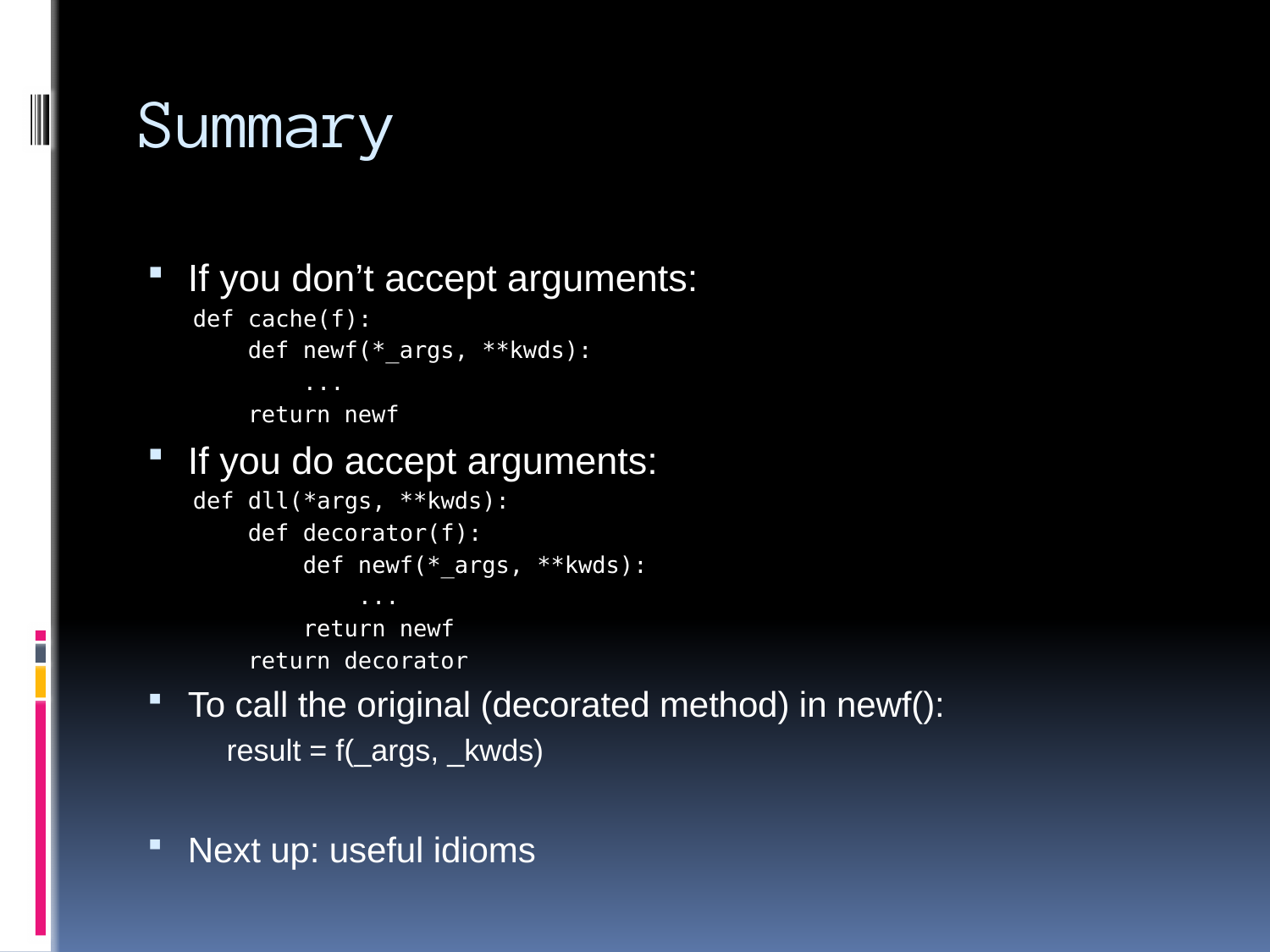

# Summary
If you don’t accept arguments:
def cache(f):
    def newf(*_args, **kwds):
        ...
    return newf
If you do accept arguments:
def dll(*args, **kwds):
    def decorator(f):
        def newf(*_args, **kwds):
            ...
        return newf
    return decorator
To call the original (decorated method) in newf():
	result = f(_args, _kwds)

Next up: useful idioms